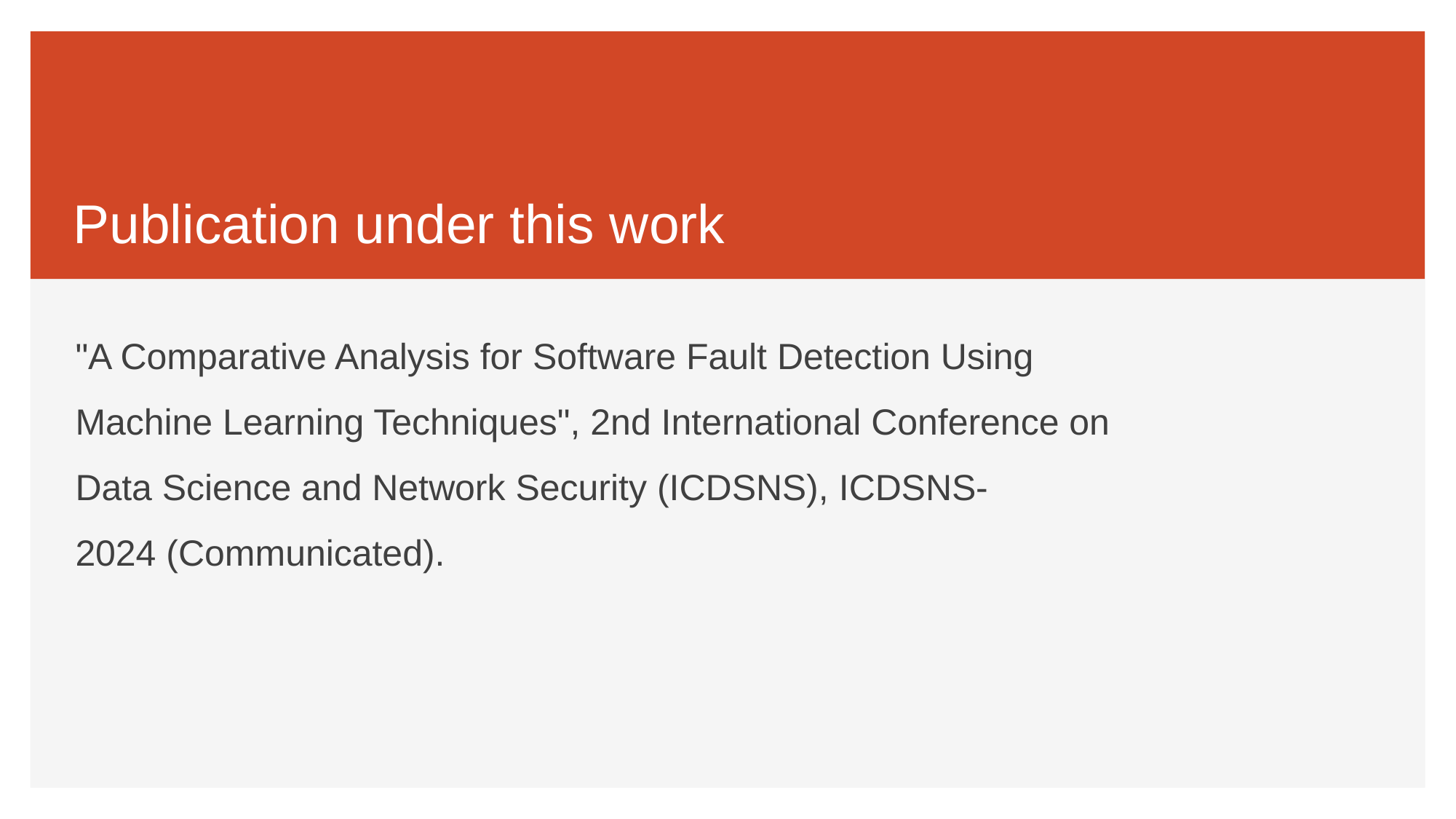

# Publication under this work
"A Comparative Analysis for Software Fault Detection Using Machine Learning Techniques", 2nd International Conference on Data Science and Network Security (ICDSNS), ICDSNS-2024 (Communicated).